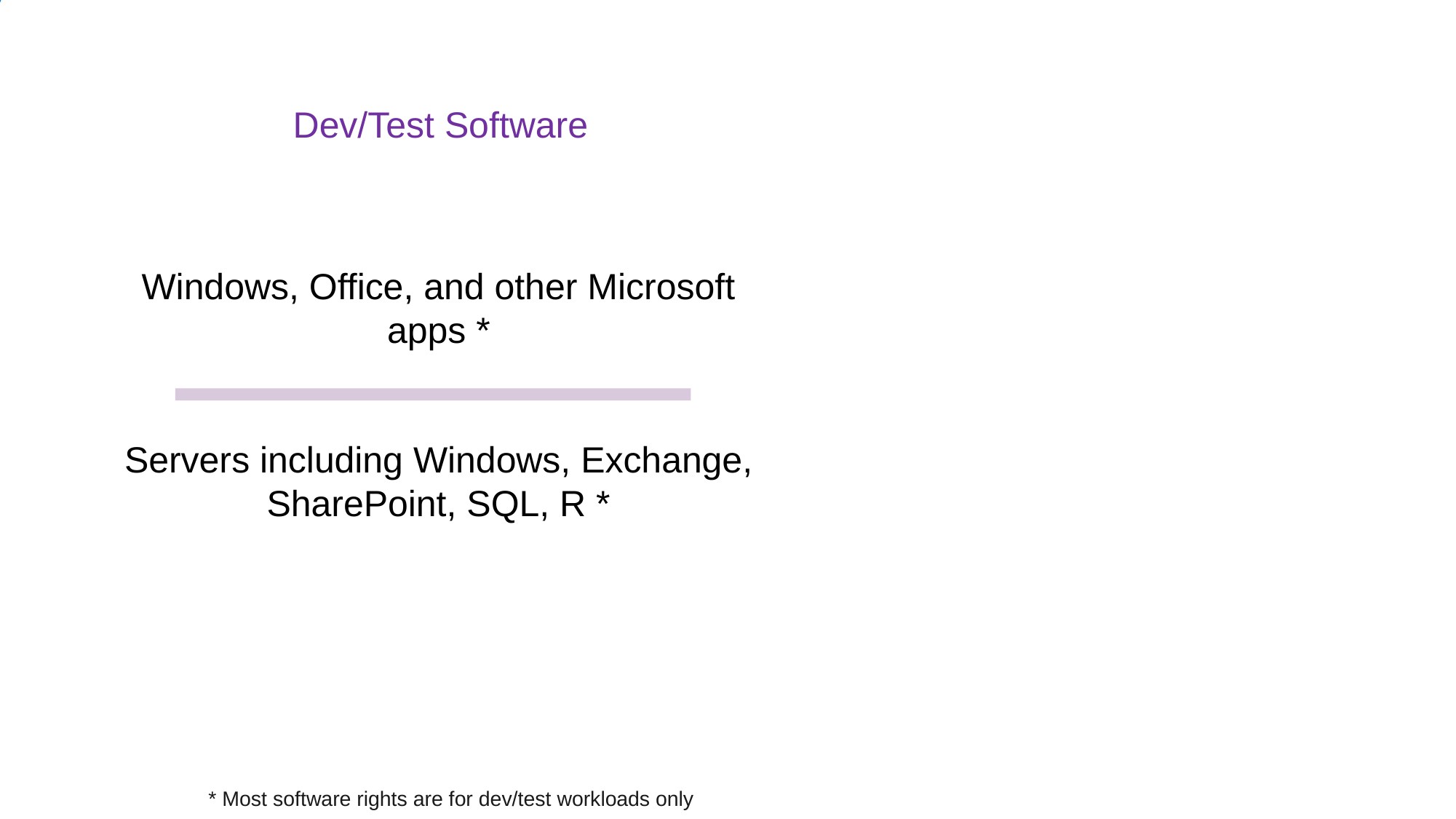

Dev/Test Software
Windows, Office, and other Microsoft apps *

Servers including Windows, Exchange, SharePoint, SQL, R *

* Most software rights are for dev/test workloads only